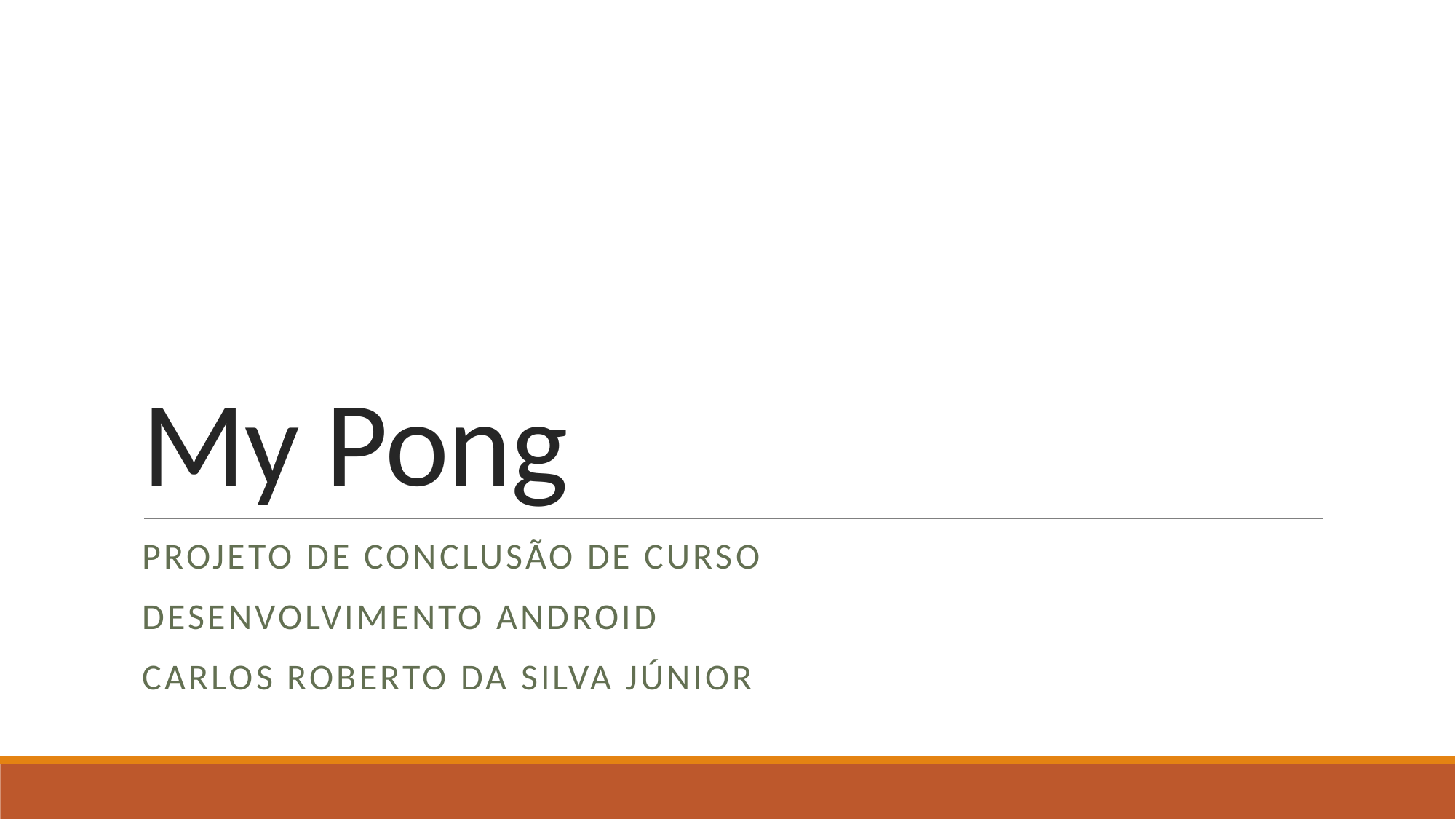

# My Pong
Projeto de conclusão de curso
Desenvolvimento android
Carlos roberto da silva júnior